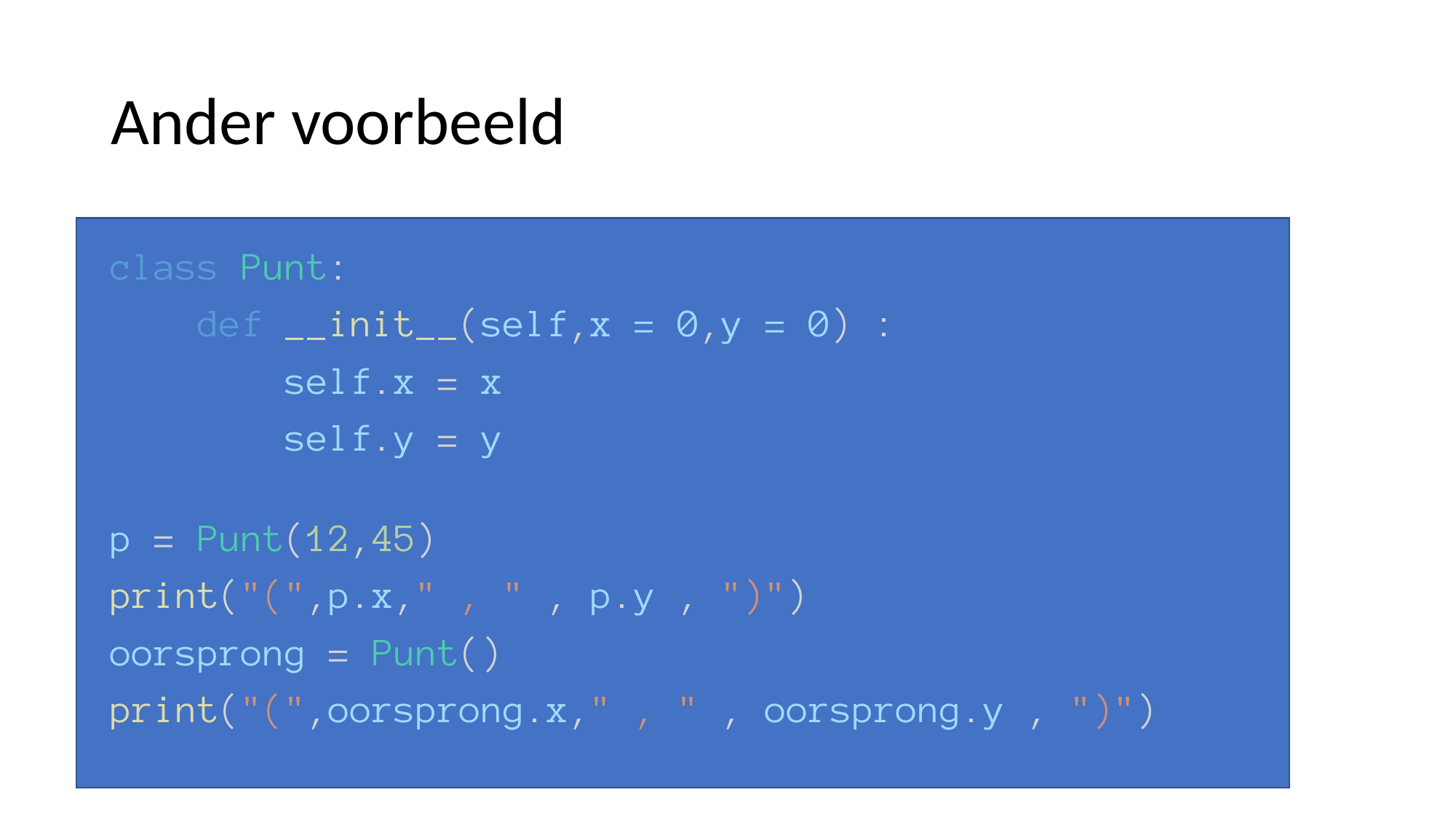

# Ander voorbeeld

class Punt:
    def __init__(self,x = 0,y = 0) :
        self.x = x
        self.y = y
p = Punt(12,45)
print("(",p.x," , " , p.y , ")")
oorsprong = Punt()
print("(",oorsprong.x," , " , oorsprong.y , ")")